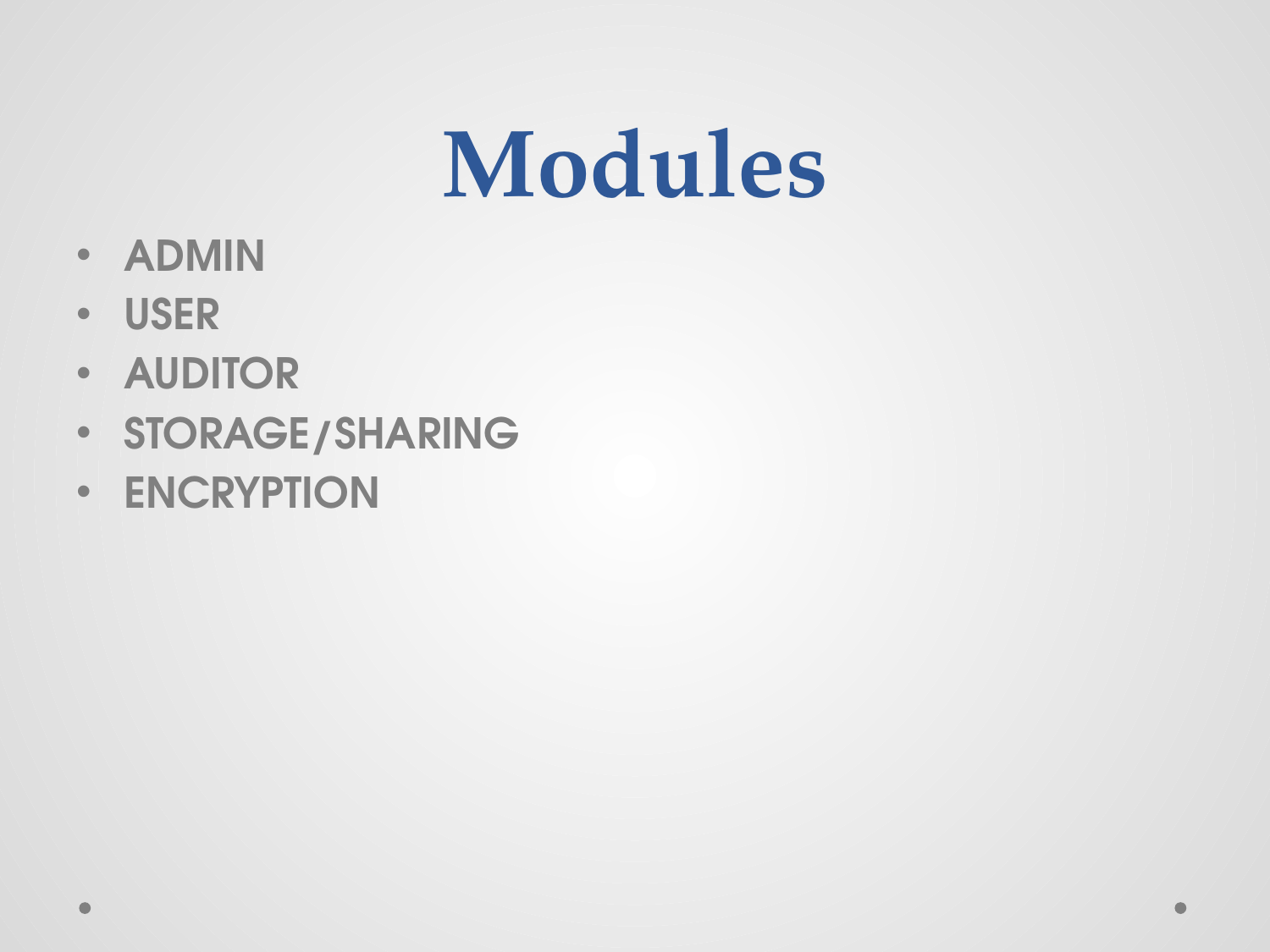

# Modules
ADMIN
USER
AUDITOR
STORAGE/SHARING
ENCRYPTION